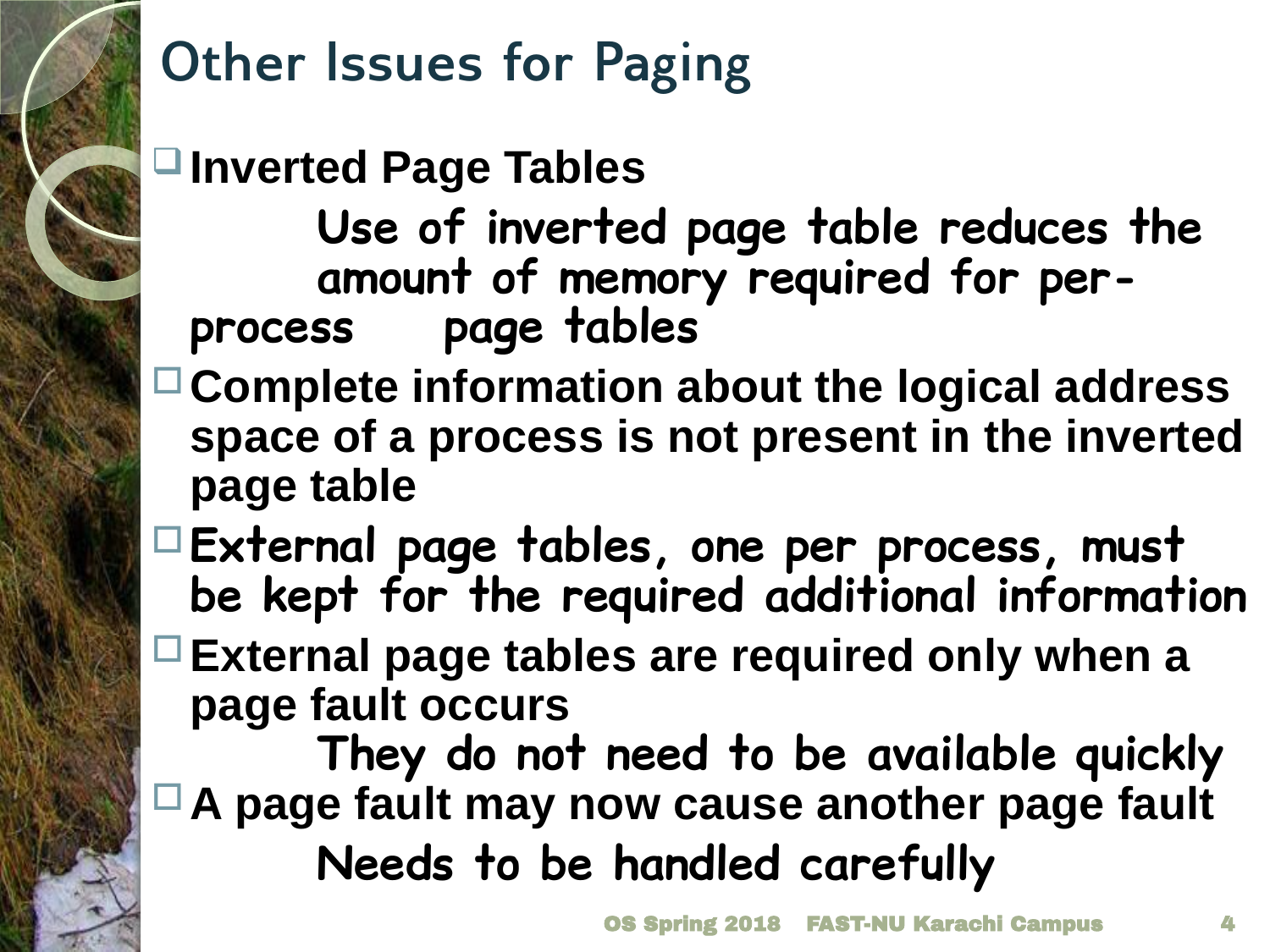

# Other Issues for Paging
Inverted Page Tables
		Use of inverted page table reduces the 	amount of memory required for per-process 	page tables
Complete information about the logical address space of a process is not present in the inverted page table
External page tables, one per process, must be kept for the required additional information
External page tables are required only when a page fault occurs
		They do not need to be available quickly
A page fault may now cause another page fault
		Needs to be handled carefully
OS Spring 2018
FAST-NU Karachi Campus
4